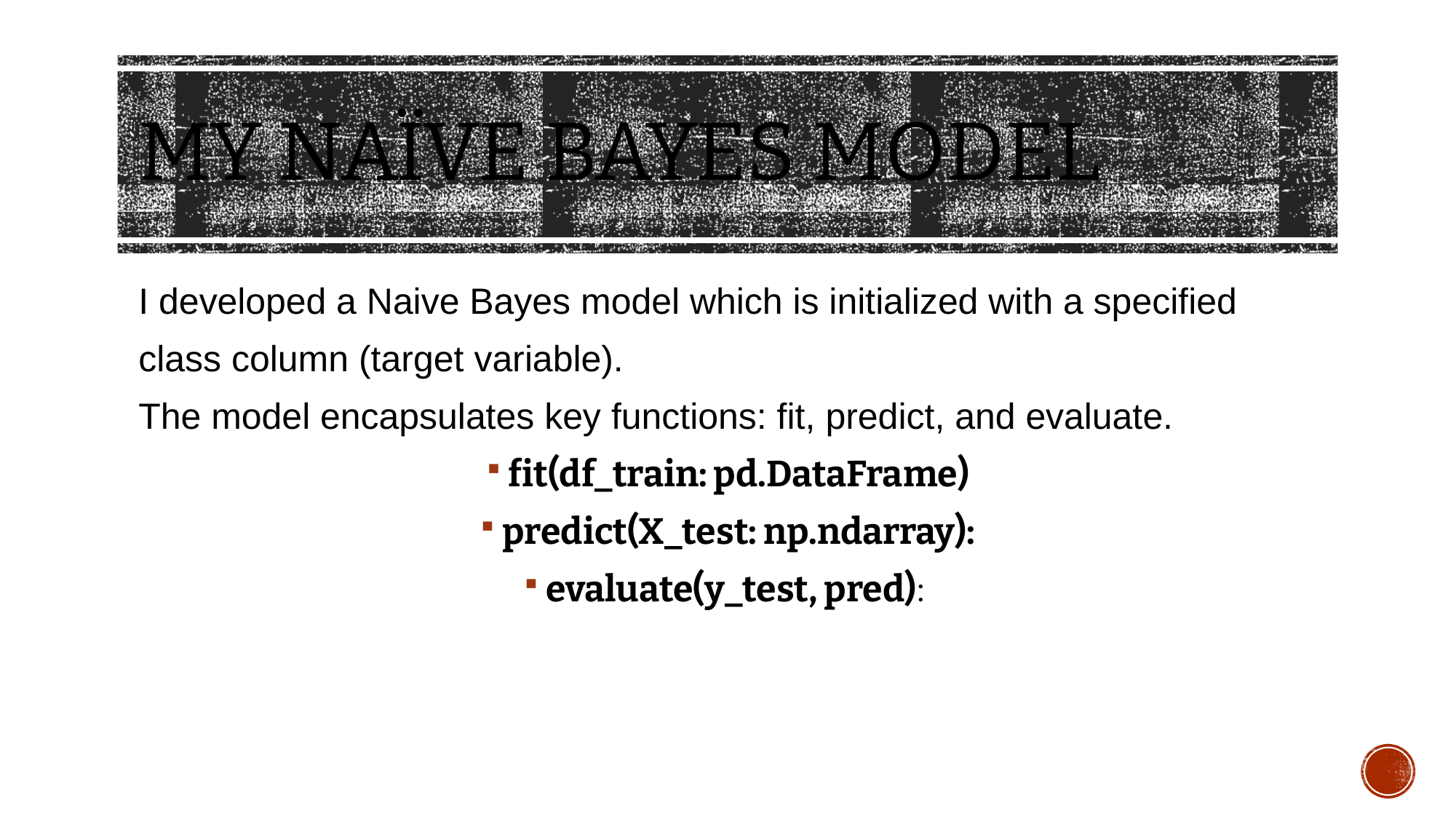

# My Naïve Bayes Model

I developed a Naive Bayes model which is initialized with a specified
class column (target variable).
The model encapsulates key functions: fit, predict, and evaluate.
fit(df_train: pd.DataFrame)
predict(X_test: np.ndarray):
evaluate(y_test, pred):